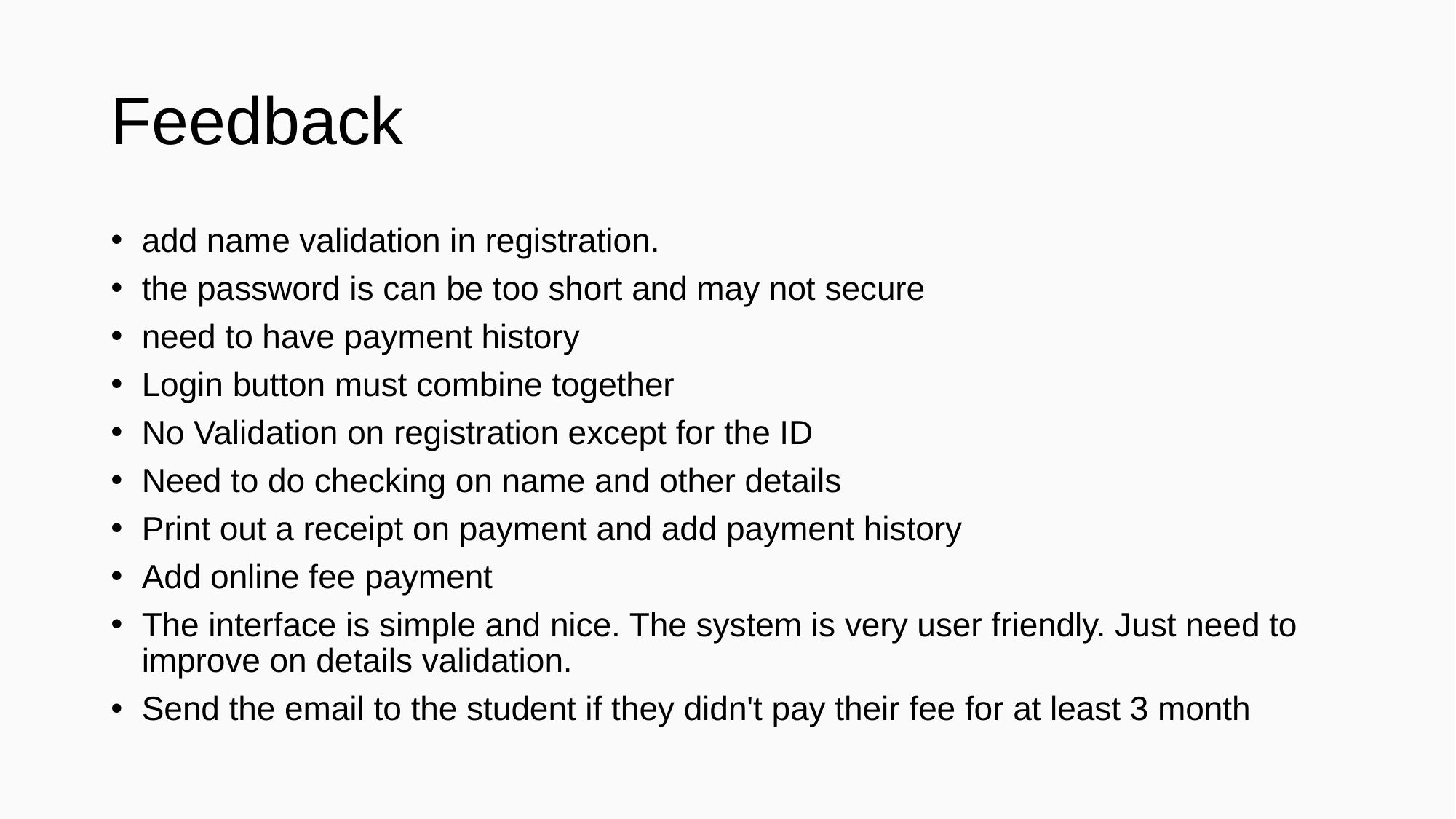

# Feedback
add name validation in registration.
the password is can be too short and may not secure
need to have payment history
Login button must combine together
No Validation on registration except for the ID
Need to do checking on name and other details
Print out a receipt on payment and add payment history
Add online fee payment
The interface is simple and nice. The system is very user friendly. Just need to improve on details validation.
Send the email to the student if they didn't pay their fee for at least 3 month